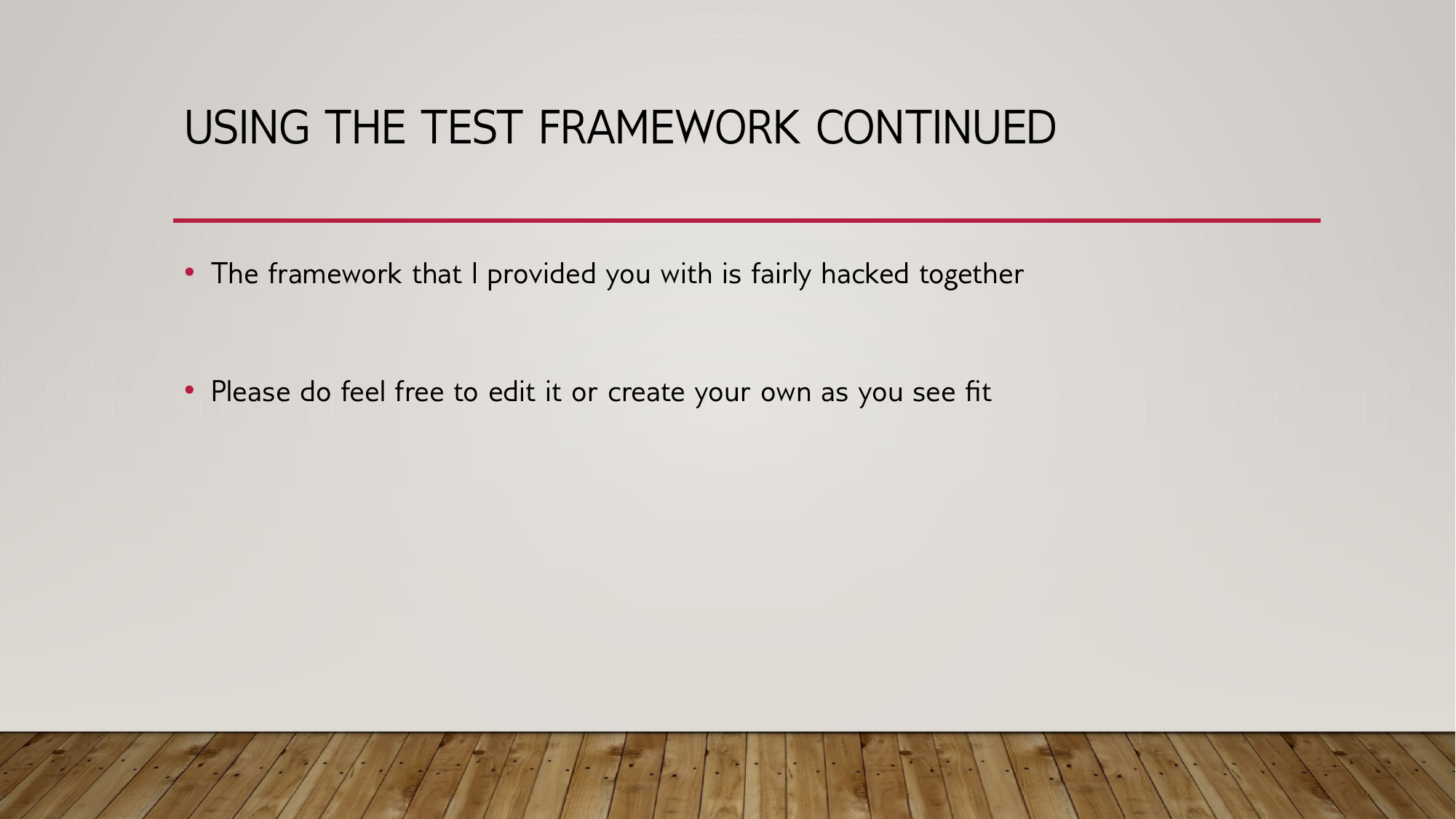

# Using the test framework continued
The framework that I provided you with is fairly hacked together

Please do feel free to edit it or create your own as you see fit